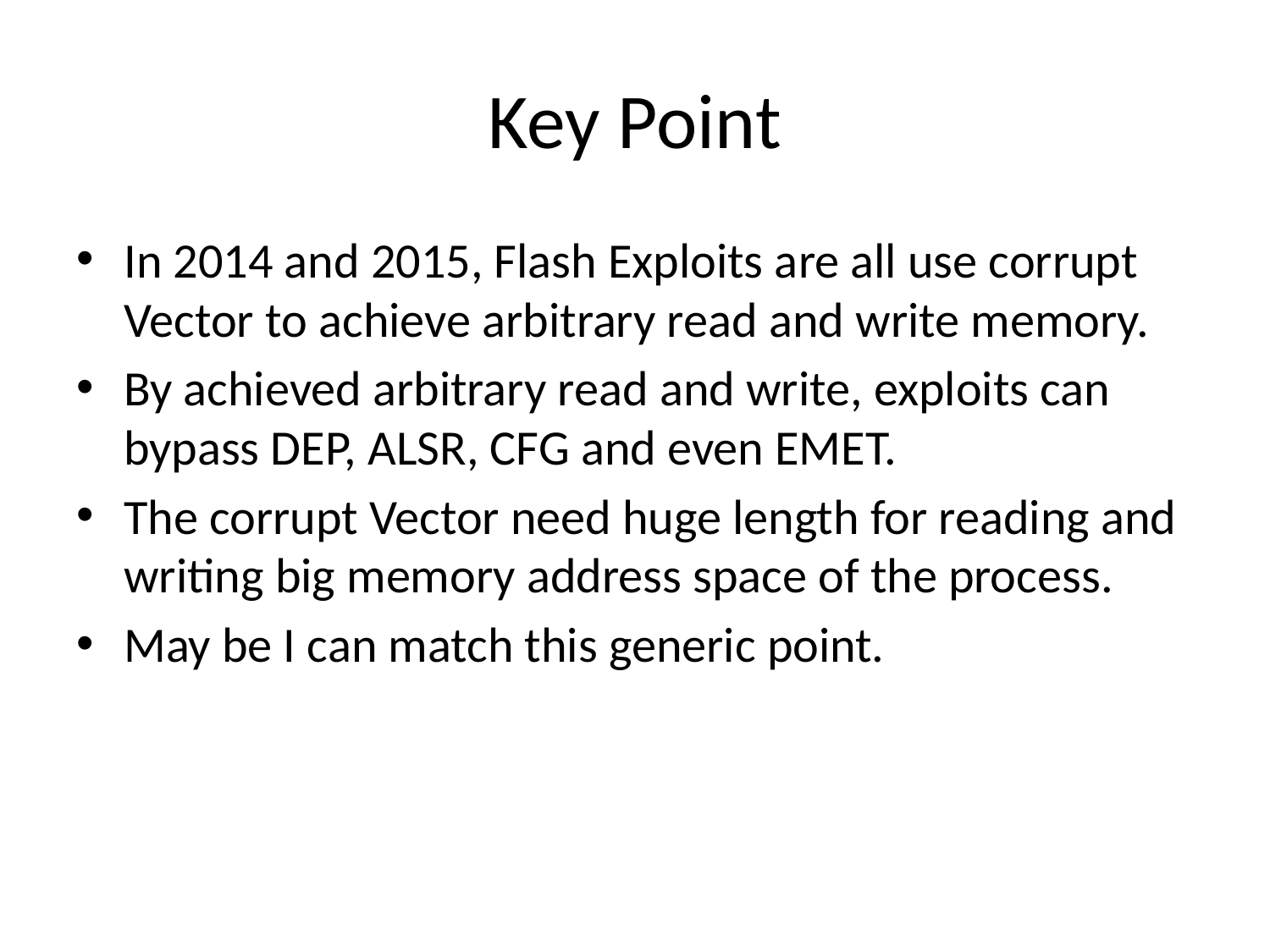

# Key Point
In 2014 and 2015, Flash Exploits are all use corrupt Vector to achieve arbitrary read and write memory.
By achieved arbitrary read and write, exploits can bypass DEP, ALSR, CFG and even EMET.
The corrupt Vector need huge length for reading and writing big memory address space of the process.
May be I can match this generic point.